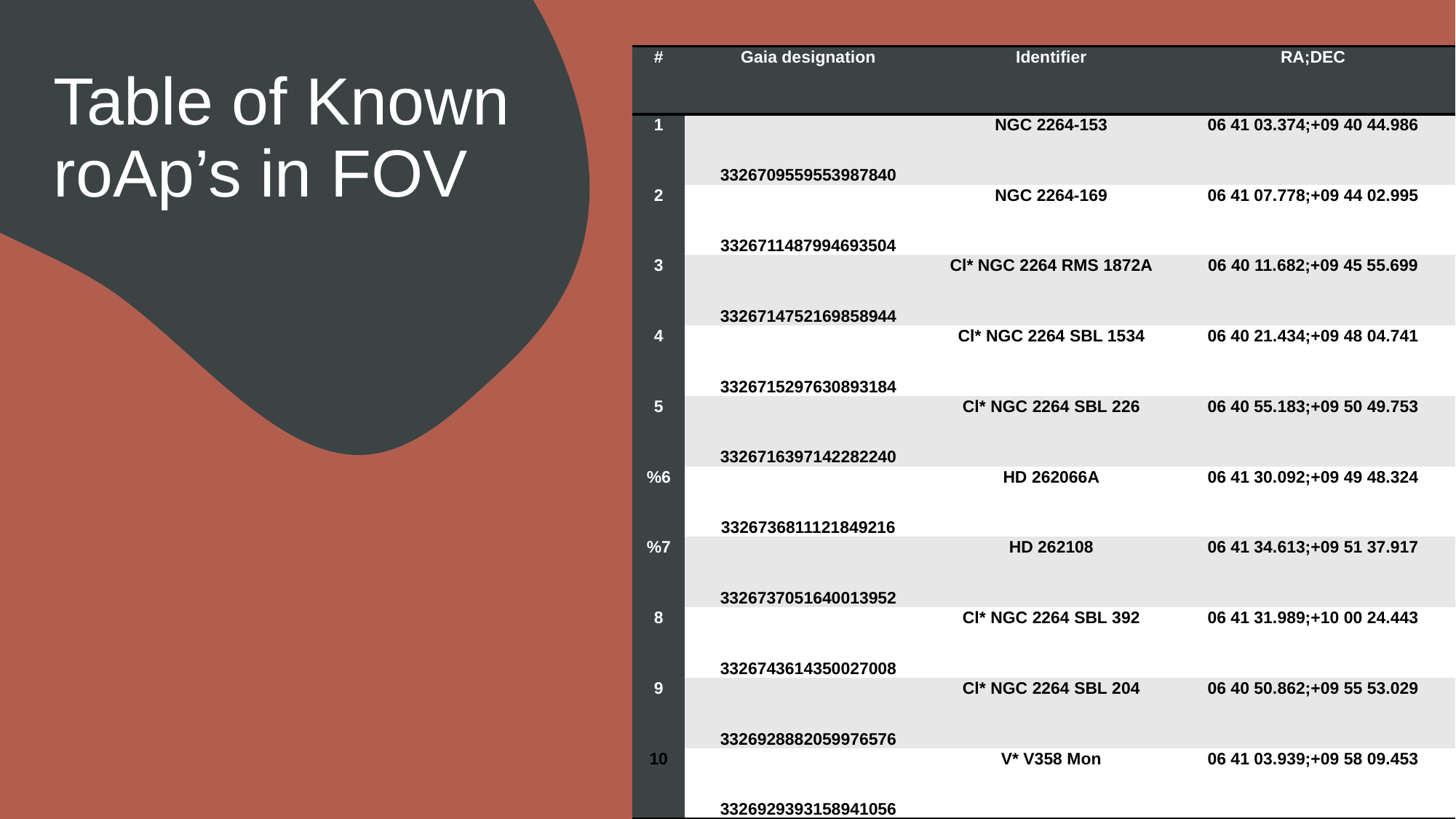

| # | Gaia designation | Identifier | RA;DEC |
| --- | --- | --- | --- |
| 1 | 3326709559553987840 | NGC 2264-153 | 06 41 03.374;+09 40 44.986 |
| 2 | 3326711487994693504 | NGC 2264-169 | 06 41 07.778;+09 44 02.995 |
| 3 | 3326714752169858944 | Cl\* NGC 2264 RMS 1872A | 06 40 11.682;+09 45 55.699 |
| 4 | 3326715297630893184 | Cl\* NGC 2264 SBL 1534 | 06 40 21.434;+09 48 04.741 |
| 5 | 3326716397142282240 | Cl\* NGC 2264 SBL 226 | 06 40 55.183;+09 50 49.753 |
| %6 | 3326736811121849216 | HD 262066A | 06 41 30.092;+09 49 48.324 |
| %7 | 3326737051640013952 | HD 262108 | 06 41 34.613;+09 51 37.917 |
| 8 | 3326743614350027008 | Cl\* NGC 2264 SBL 392 | 06 41 31.989;+10 00 24.443 |
| 9 | 3326928882059976576 | Cl\* NGC 2264 SBL 204 | 06 40 50.862;+09 55 53.029 |
| 10 | 3326929393158941056 | V\* V358 Mon | 06 41 03.939;+09 58 09.453 |
# Table of Known roAp’s in FOV